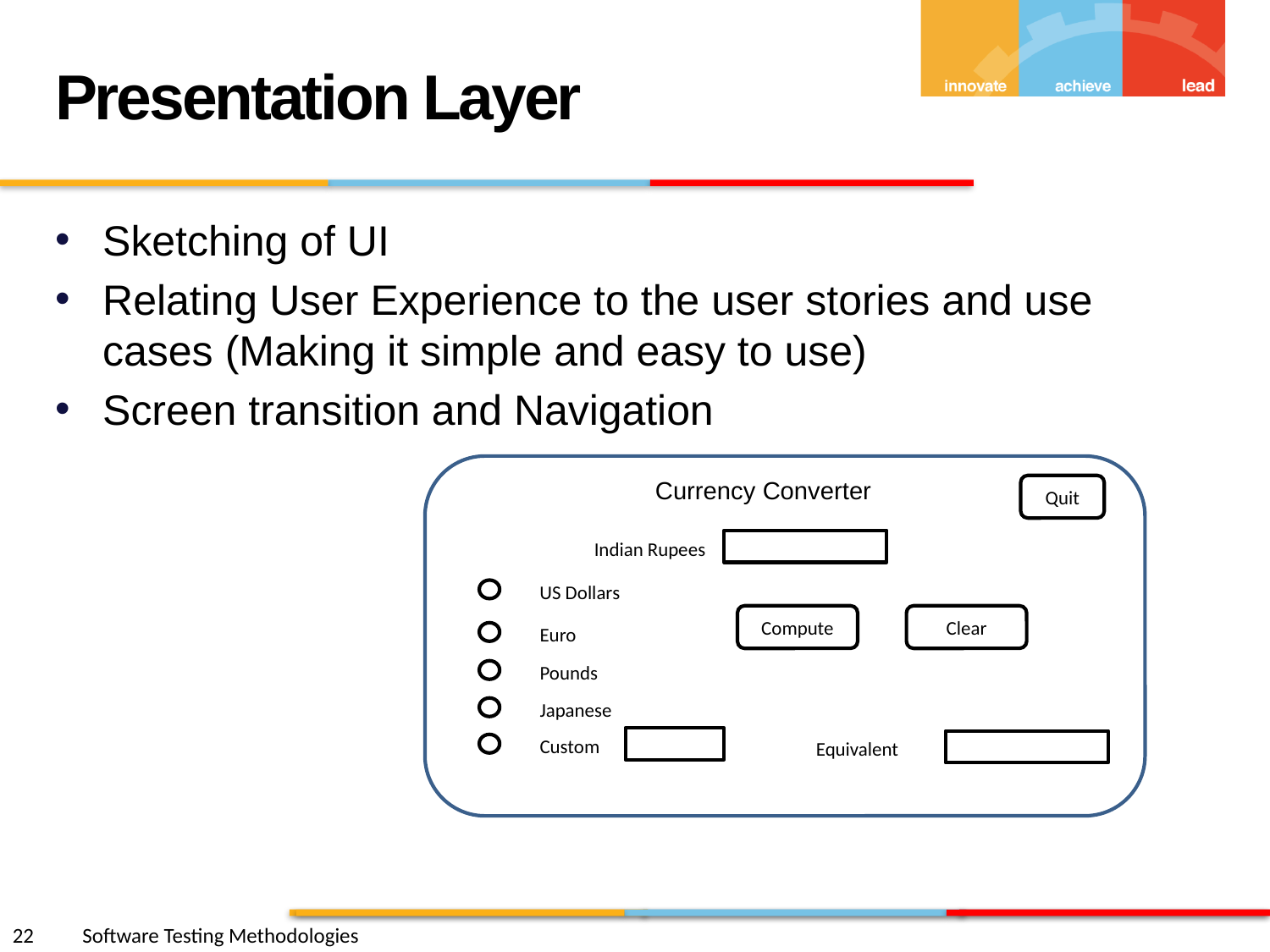

Presentation Layer
Sketching of UI
Relating User Experience to the user stories and use cases (Making it simple and easy to use)
Screen transition and Navigation

Currency Converter
Quit
Indian Rupees

US Dollars

Compute
Clear
Euro

Pounds

Japanese

Custom
Equivalent